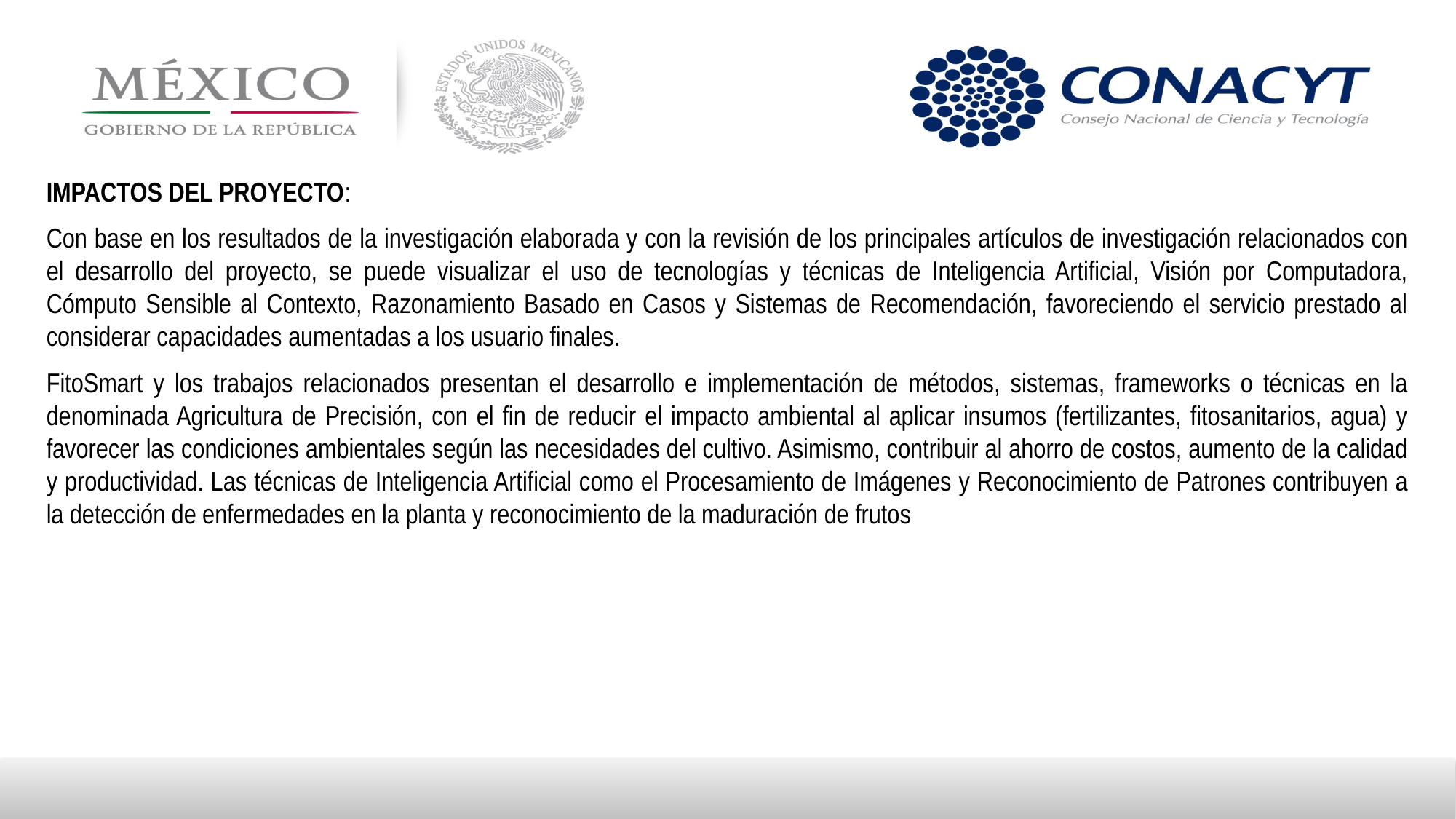

IMPACTOS DEL PROYECTO:
Con base en los resultados de la investigación elaborada y con la revisión de los principales artículos de investigación relacionados con el desarrollo del proyecto, se puede visualizar el uso de tecnologías y técnicas de Inteligencia Artificial, Visión por Computadora, Cómputo Sensible al Contexto, Razonamiento Basado en Casos y Sistemas de Recomendación, favoreciendo el servicio prestado al considerar capacidades aumentadas a los usuario finales.
FitoSmart y los trabajos relacionados presentan el desarrollo e implementación de métodos, sistemas, frameworks o técnicas en la denominada Agricultura de Precisión, con el fin de reducir el impacto ambiental al aplicar insumos (fertilizantes, fitosanitarios, agua) y favorecer las condiciones ambientales según las necesidades del cultivo. Asimismo, contribuir al ahorro de costos, aumento de la calidad y productividad. Las técnicas de Inteligencia Artificial como el Procesamiento de Imágenes y Reconocimiento de Patrones contribuyen a la detección de enfermedades en la planta y reconocimiento de la maduración de frutos